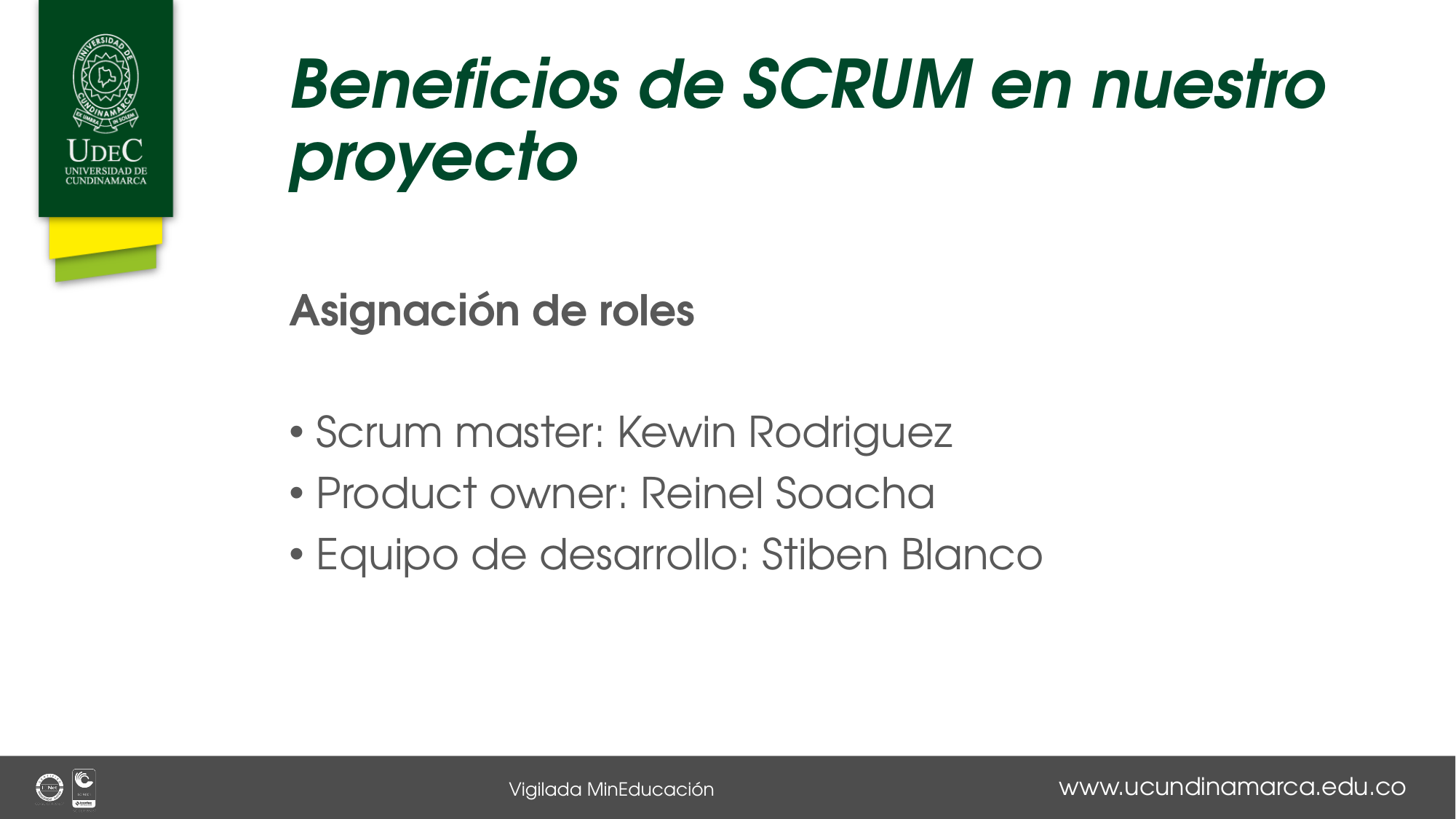

# Beneficios de SCRUM en nuestro proyecto
Asignación de roles

Scrum master: Kewin Rodriguez
Product owner: Reinel Soacha
Equipo de desarrollo: Stiben Blanco